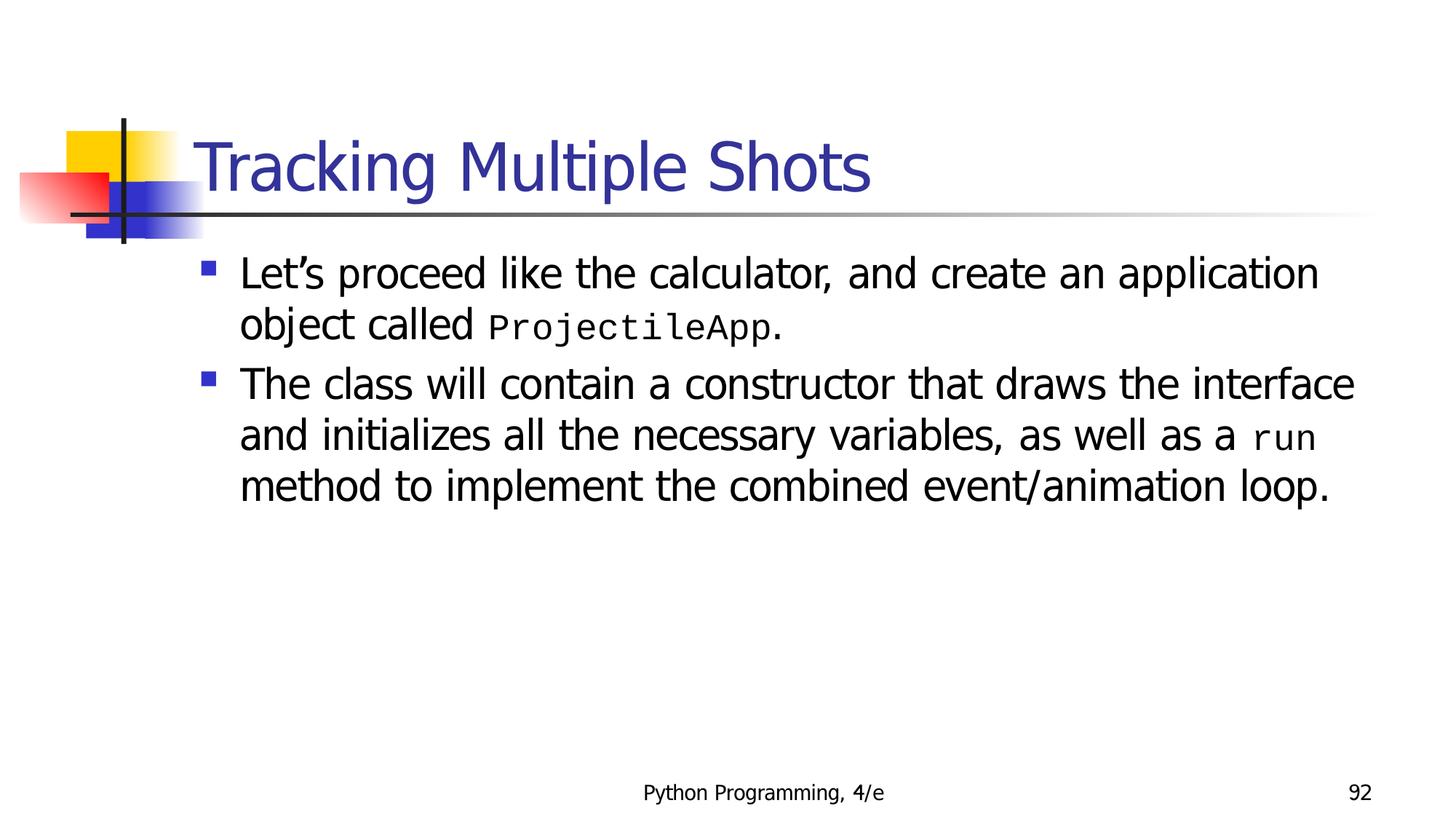

# Tracking Multiple Shots
Let’s proceed like the calculator, and create an application object called ProjectileApp.
The class will contain a constructor that draws the interface and initializes all the necessary variables, as well as a run method to implement the combined event/animation loop.
Python Programming, 4/e
92